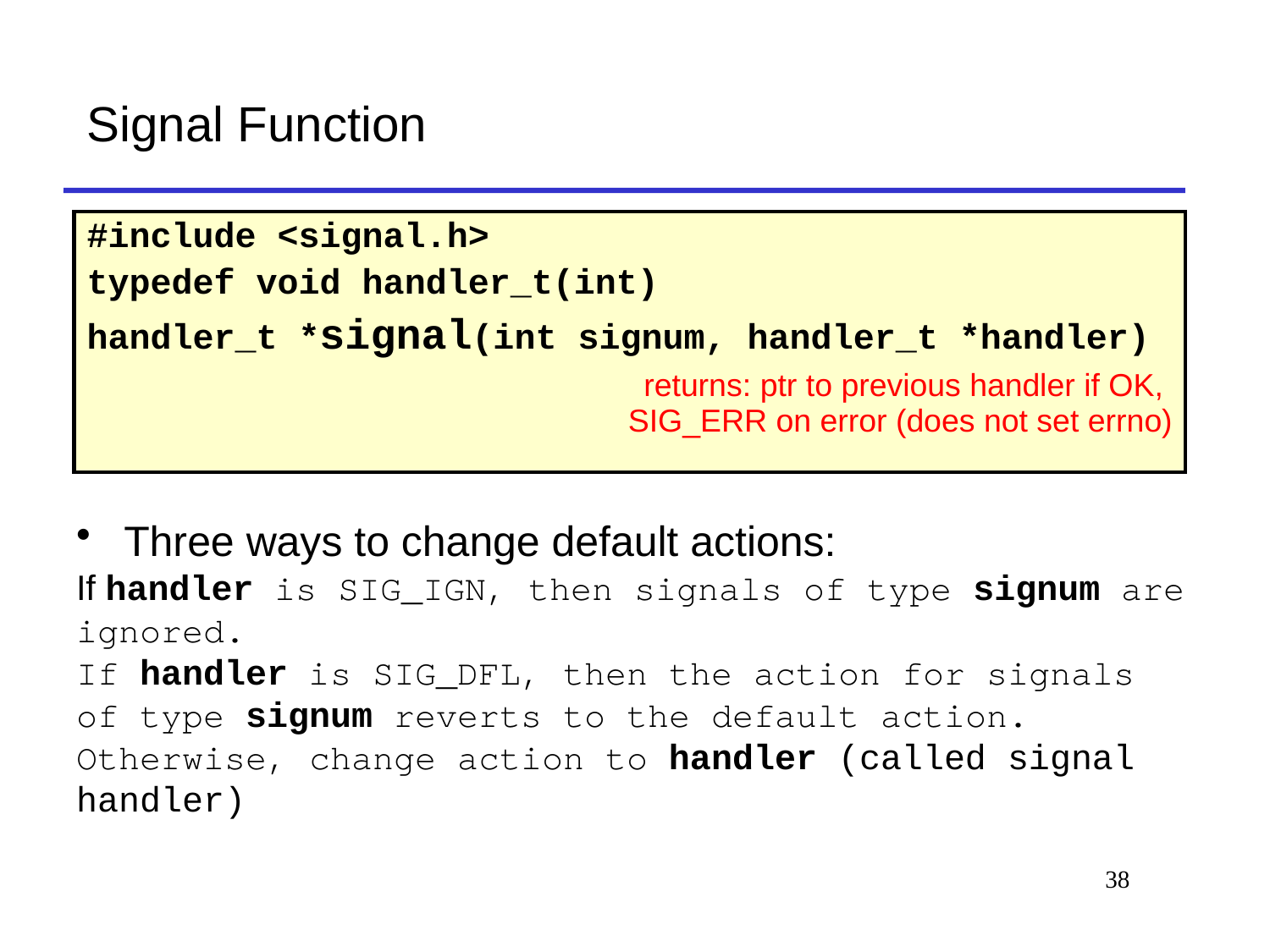

# Signal Function
| #include <signal.h> typedef void handler\_t(int) handler\_t \*signal(int signum, handler\_t \*handler) returns: ptr to previous handler if OK, SIG\_ERR on error (does not set errno) |
| --- |
Three ways to change default actions:
If handler is SIG_IGN, then signals of type signum are ignored.
If handler is SIG_DFL, then the action for signals of type signum reverts to the default action.
Otherwise, change action to handler (called signal handler)
38